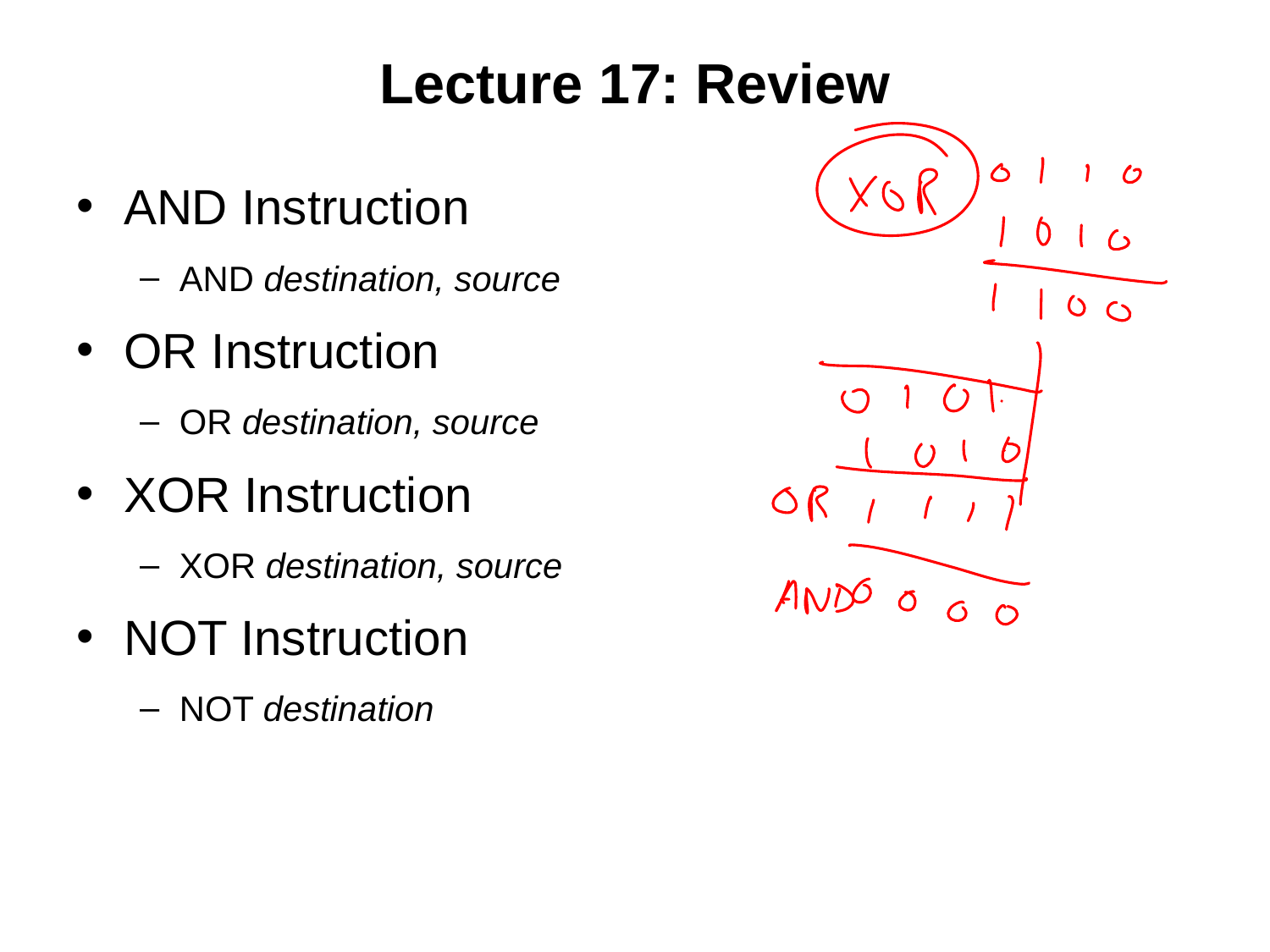

# Lecture 17: Review
AND Instruction
AND destination, source
OR Instruction
OR destination, source
XOR Instruction
XOR destination, source
NOT Instruction
NOT destination